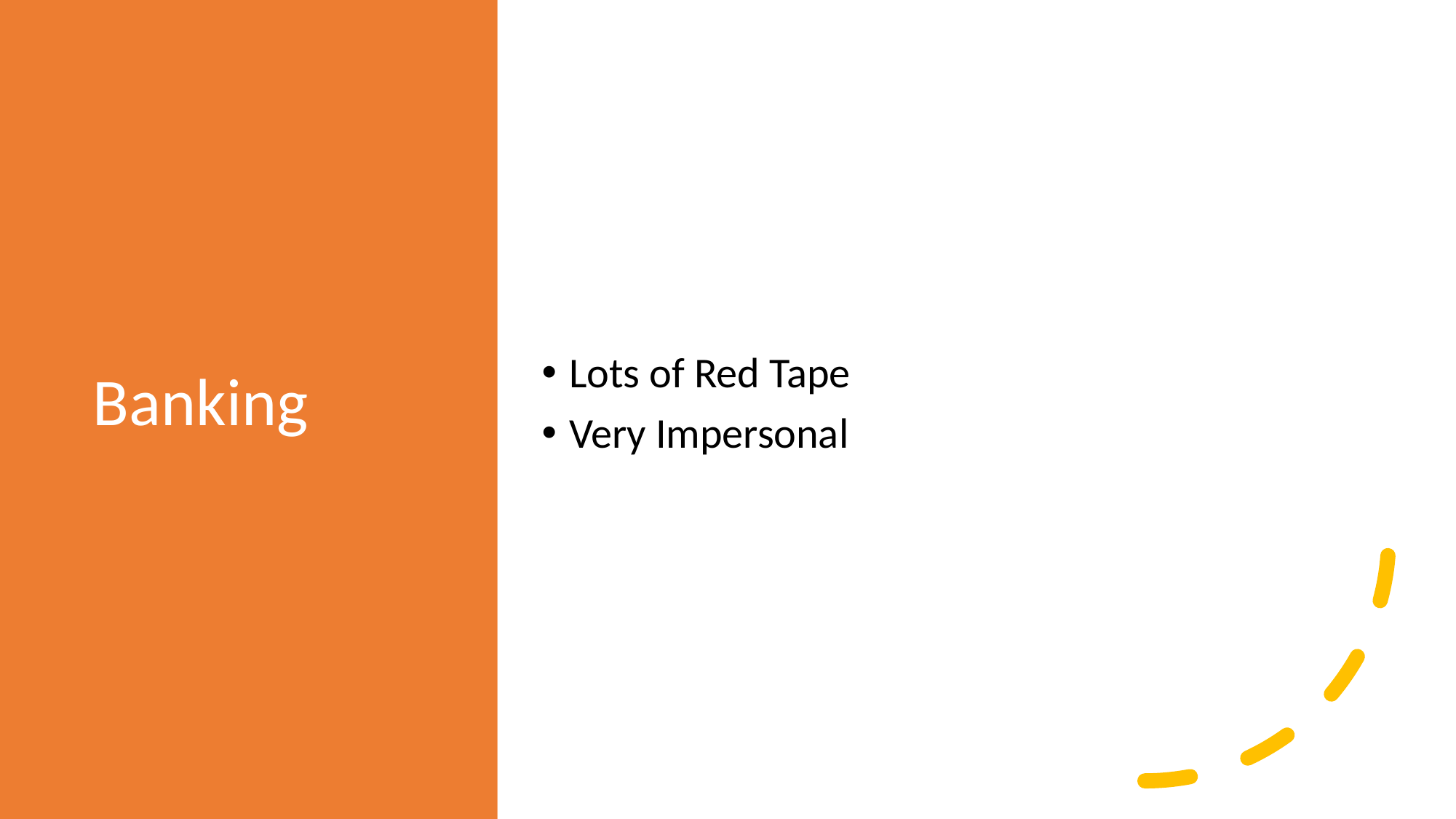

# Banking
Lots of Red Tape
Very Impersonal